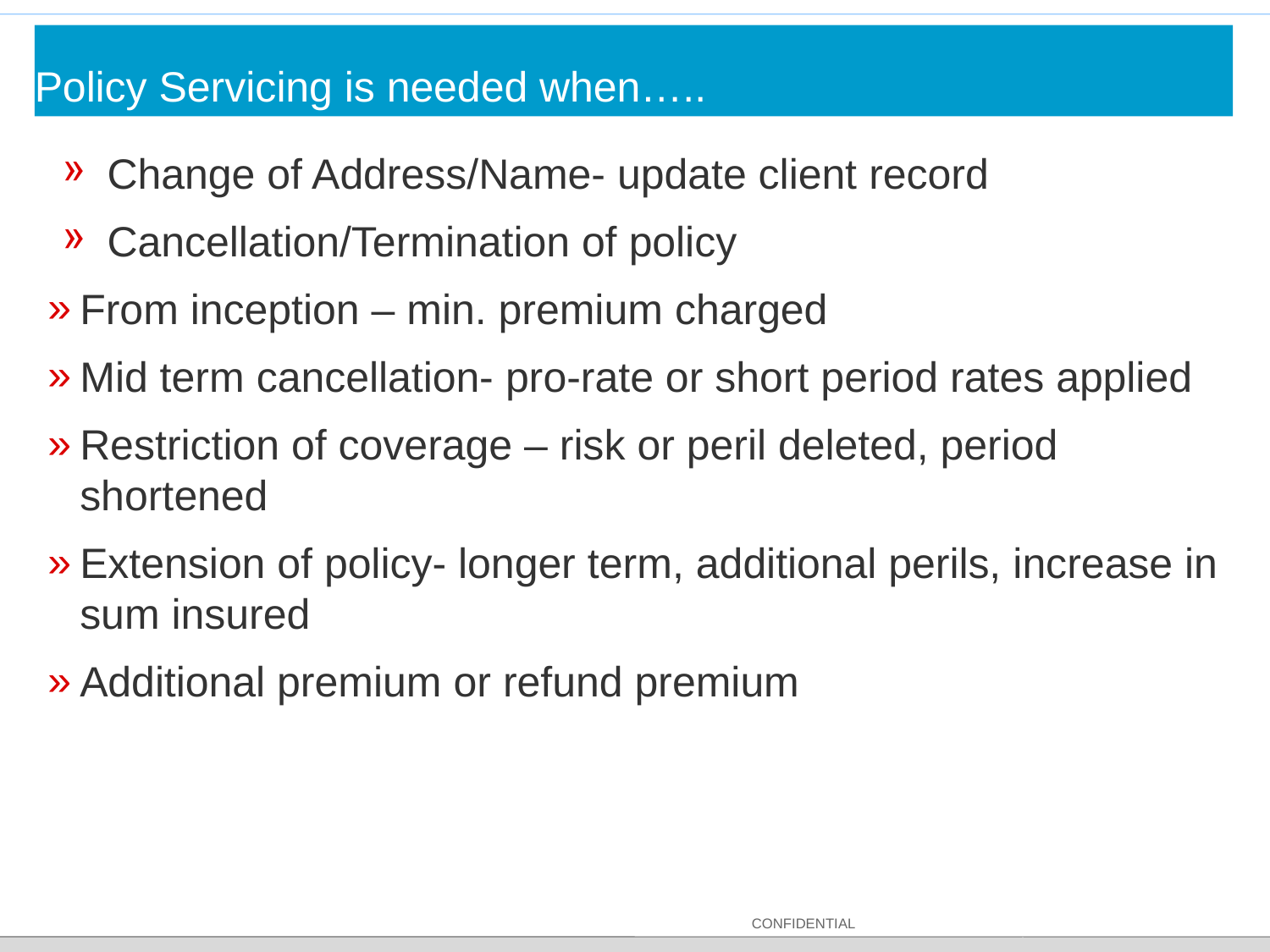

# Policy Servicing is needed when…..
Change of Address/Name- update client record
Cancellation/Termination of policy
From inception – min. premium charged
Mid term cancellation- pro-rate or short period rates applied
Restriction of coverage – risk or peril deleted, period shortened
Extension of policy- longer term, additional perils, increase in sum insured
Additional premium or refund premium
CONFIDENTIAL